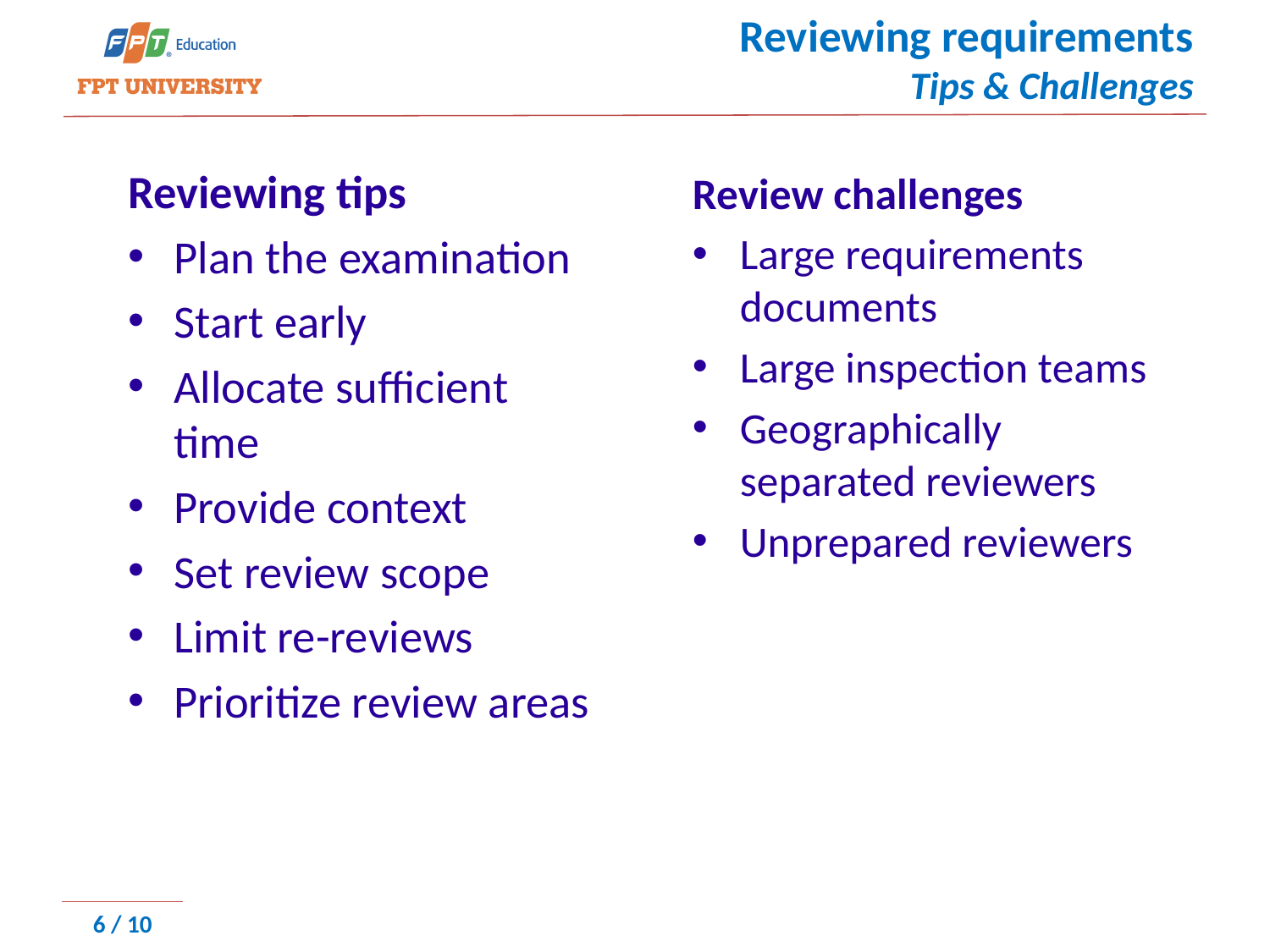

# Reviewing requirements Tips & Challenges
Reviewing tips
Plan the examination
Start early
Allocate sufficient time
Provide context
Set review scope
Limit re-reviews
Prioritize review areas
Review challenges
Large requirements documents
Large inspection teams
Geographically separated reviewers
Unprepared reviewers